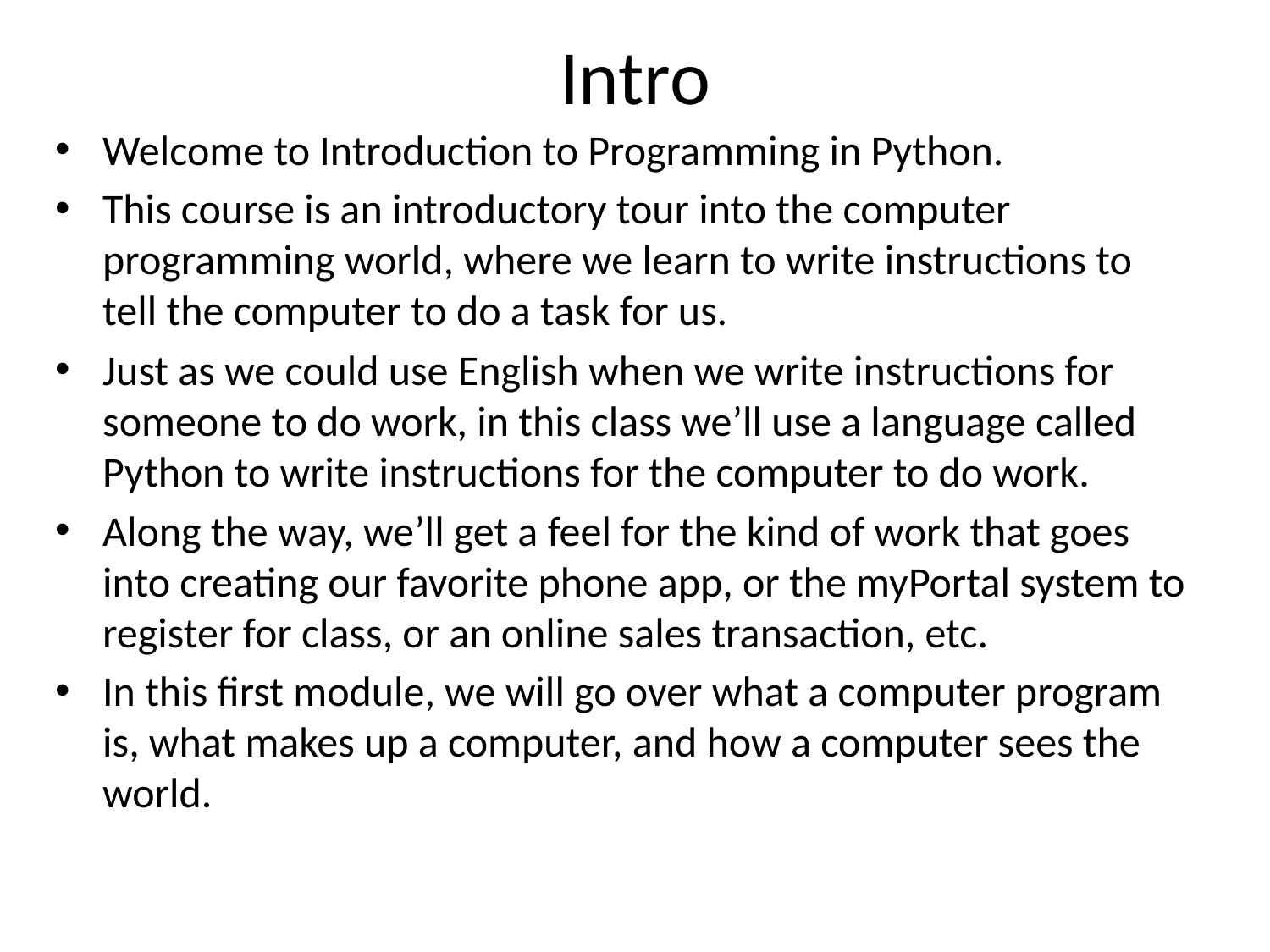

# Intro
Welcome to Introduction to Programming in Python.
This course is an introductory tour into the computer programming world, where we learn to write instructions to tell the computer to do a task for us.
Just as we could use English when we write instructions for someone to do work, in this class we’ll use a language called Python to write instructions for the computer to do work.
Along the way, we’ll get a feel for the kind of work that goes into creating our favorite phone app, or the myPortal system to register for class, or an online sales transaction, etc.
In this first module, we will go over what a computer program is, what makes up a computer, and how a computer sees the world.